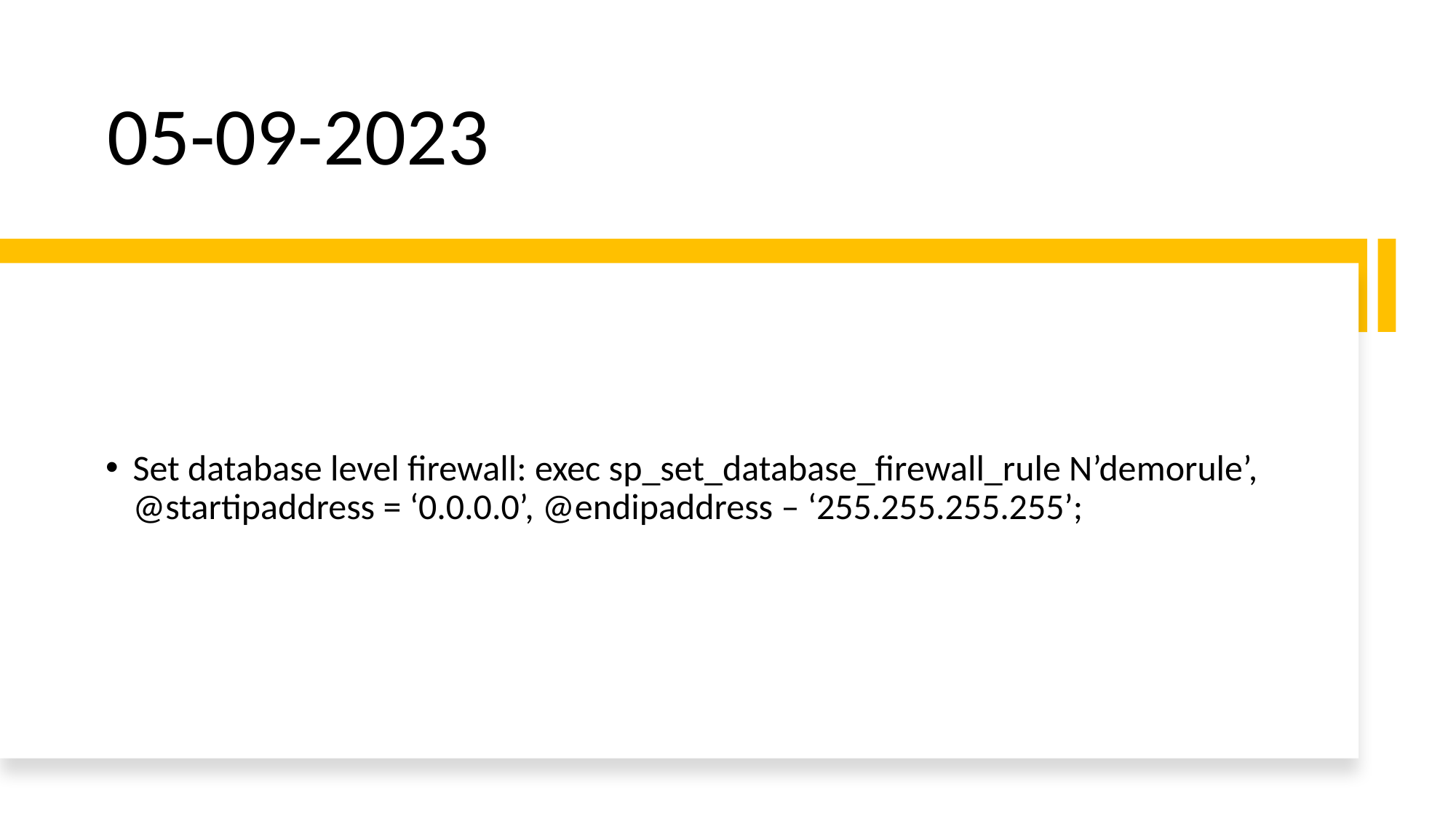

# 05-09-2023

Set database level firewall: exec sp_set_database_firewall_rule N’demorule’, @startipaddress = ‘0.0.0.0’, @endipaddress – ‘255.255.255.255’;